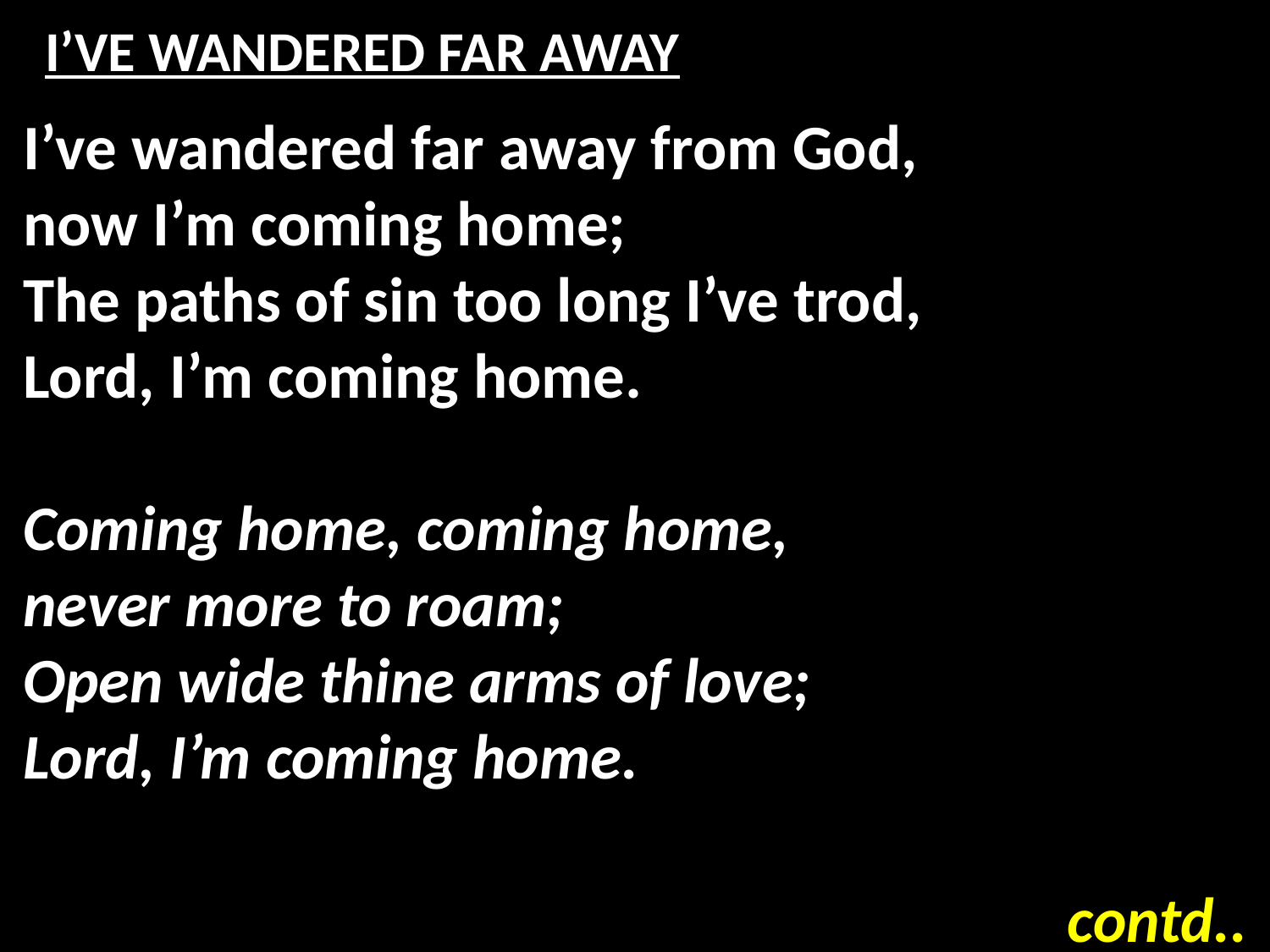

# I’VE WANDERED FAR AWAY
I’ve wandered far away from God,
now I’m coming home;
The paths of sin too long I’ve trod,
Lord, I’m coming home.

Coming home, coming home,
never more to roam;
Open wide thine arms of love;
Lord, I’m coming home.
contd..